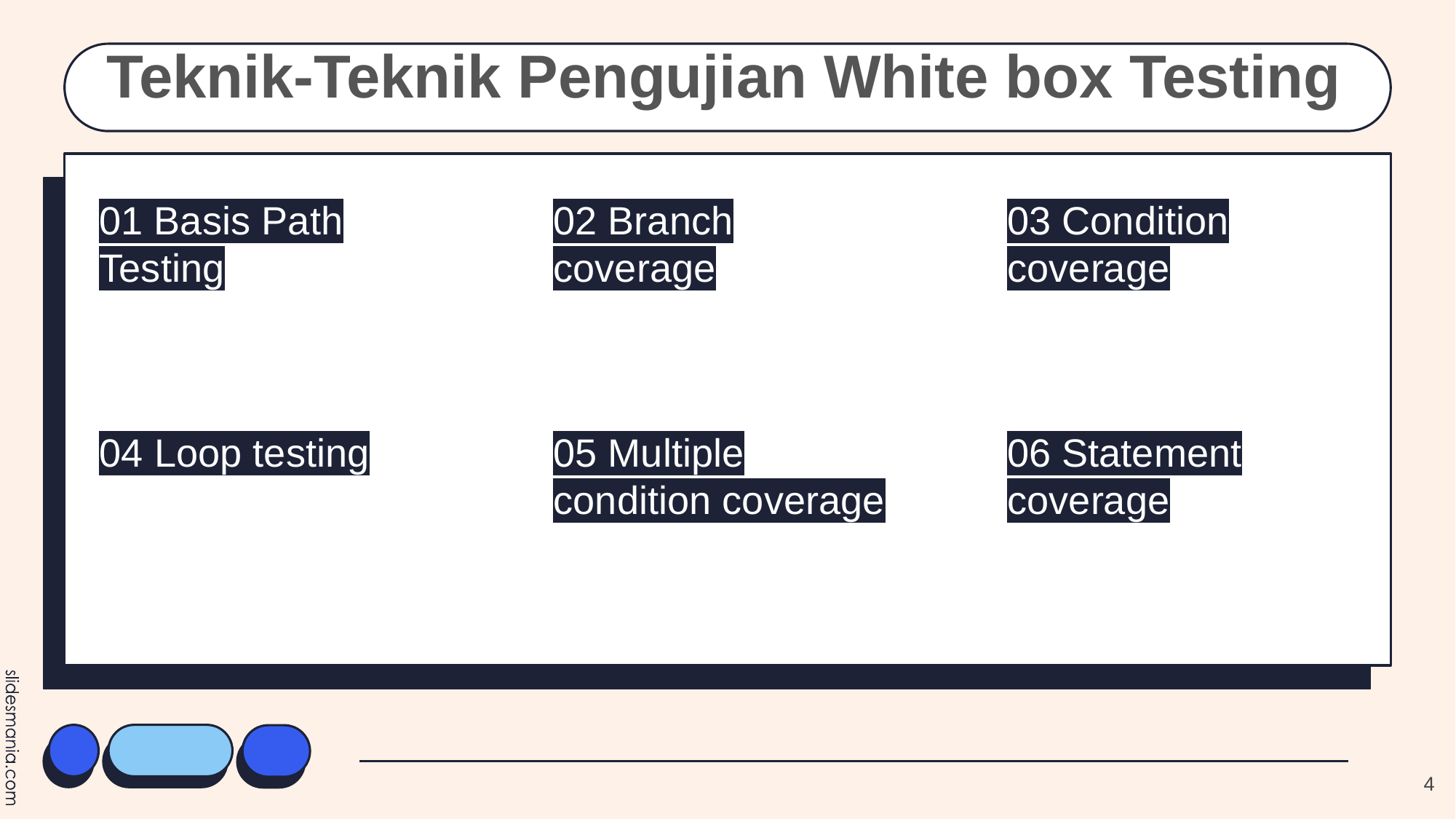

# Teknik-Teknik Pengujian White box Testing
01 Basis Path Testing
02 Branch coverage
03 Condition coverage
05 Multiple condition coverage
04 Loop testing
06 Statement coverage
4